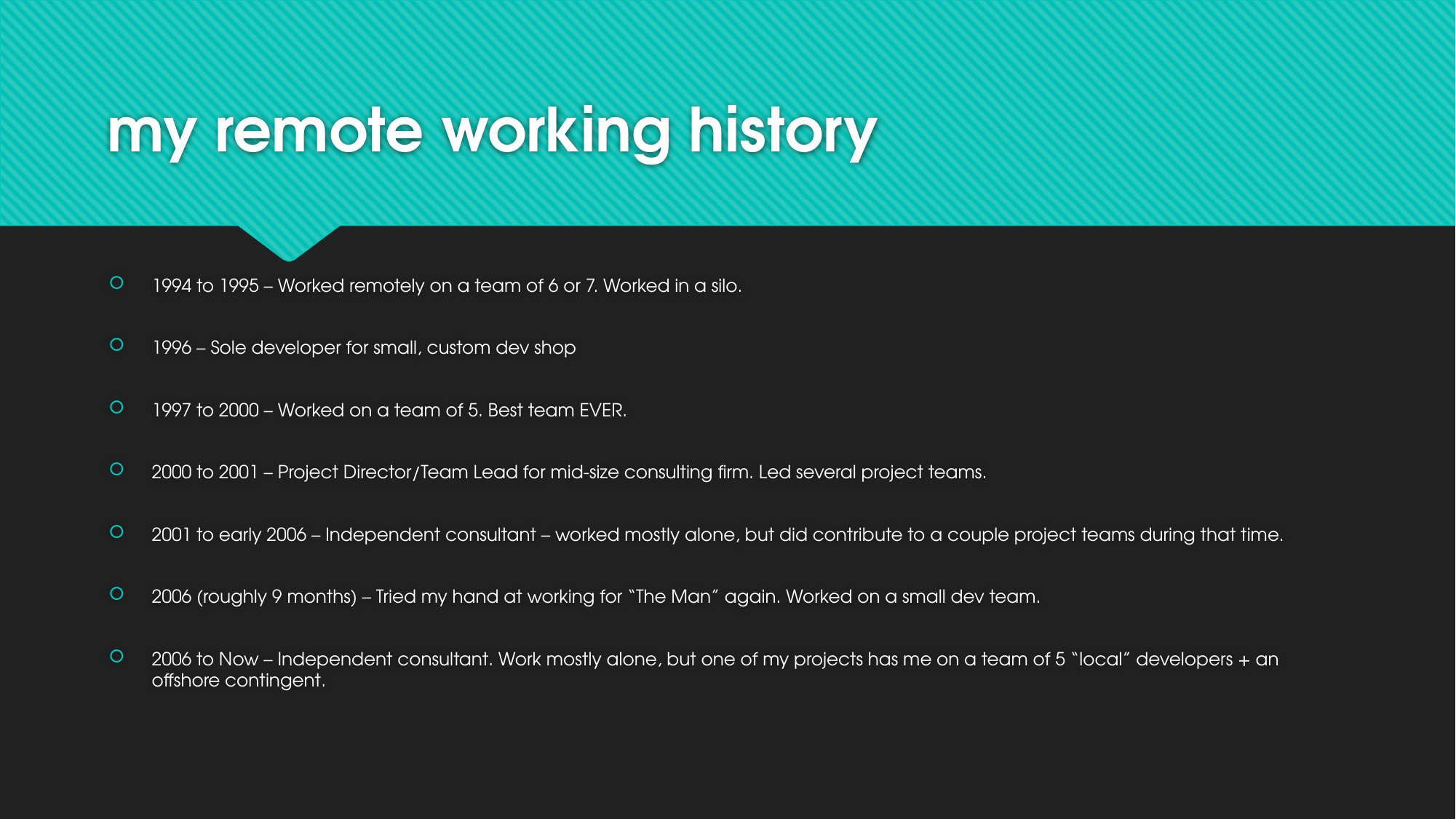

# my remote working history
1994 to 1995 – Worked remotely on a team of 6 or 7. Worked in a silo.

1996 – Sole developer for small, custom dev shop

1997 to 2000 – Worked on a team of 5. Best team EVER.

2000 to 2001 – Project Director/Team Lead for mid-size consulting firm. Led several project teams.

2001 to early 2006 – Independent consultant – worked mostly alone, but did contribute to a couple project teams during that time.

2006 (roughly 9 months) – Tried my hand at working for “The Man” again. Worked on a small dev team.

2006 to Now – Independent consultant. Work mostly alone, but one of my projects has me on a team of 5 “local” developers + an offshore contingent.